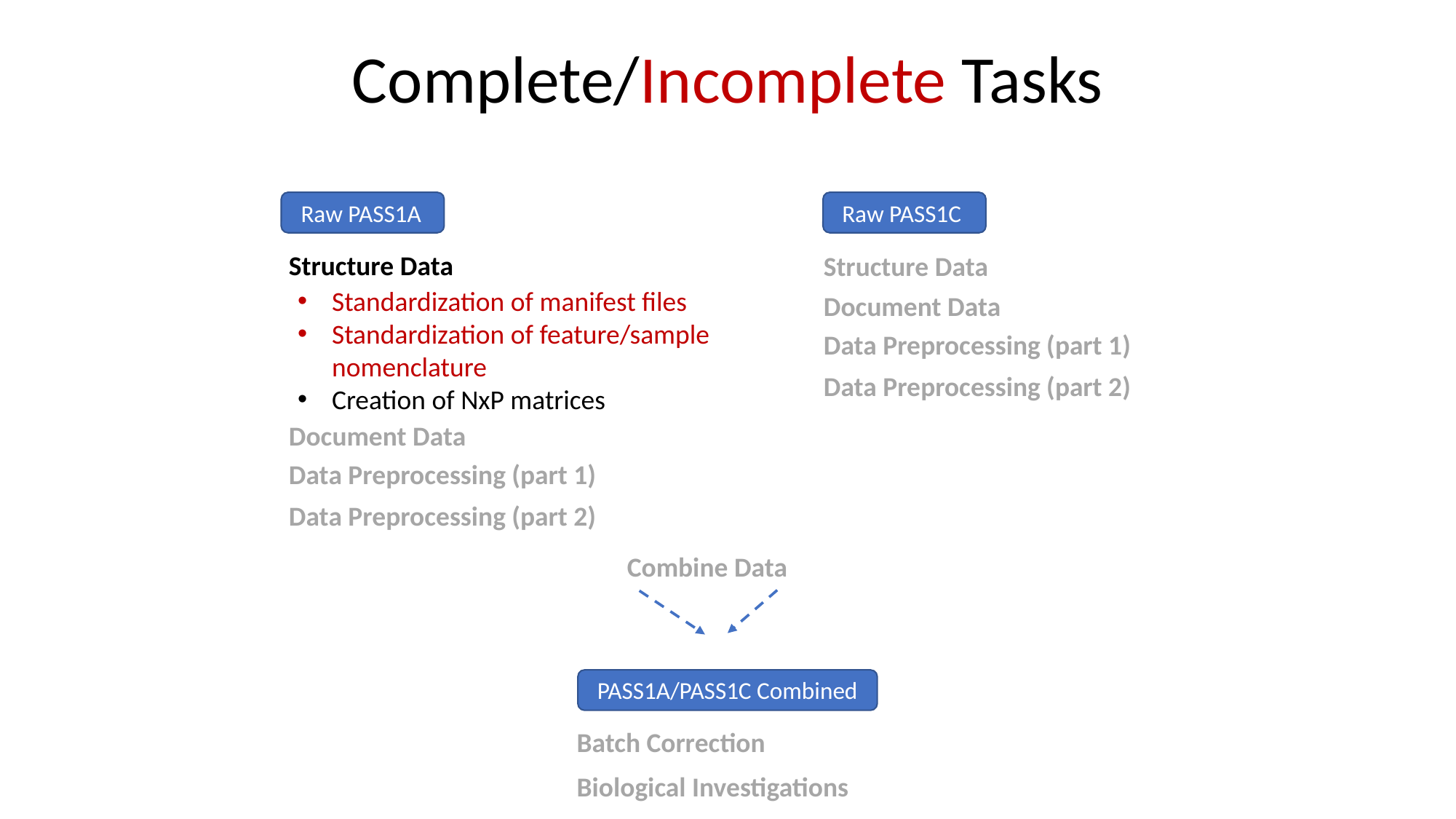

# Complete/Incomplete Tasks
Raw PASS1A

Raw PASS1C

Structure Data
Structure Data
Standardization of manifest files
Standardization of feature/sample nomenclature
Creation of NxP matrices
Document Data
Data Preprocessing (part 1)
Data Preprocessing (part 2)
Document Data
Data Preprocessing (part 1)
Data Preprocessing (part 2)
Combine Data
PASS1A/PASS1C Combined

Batch Correction
Biological Investigations